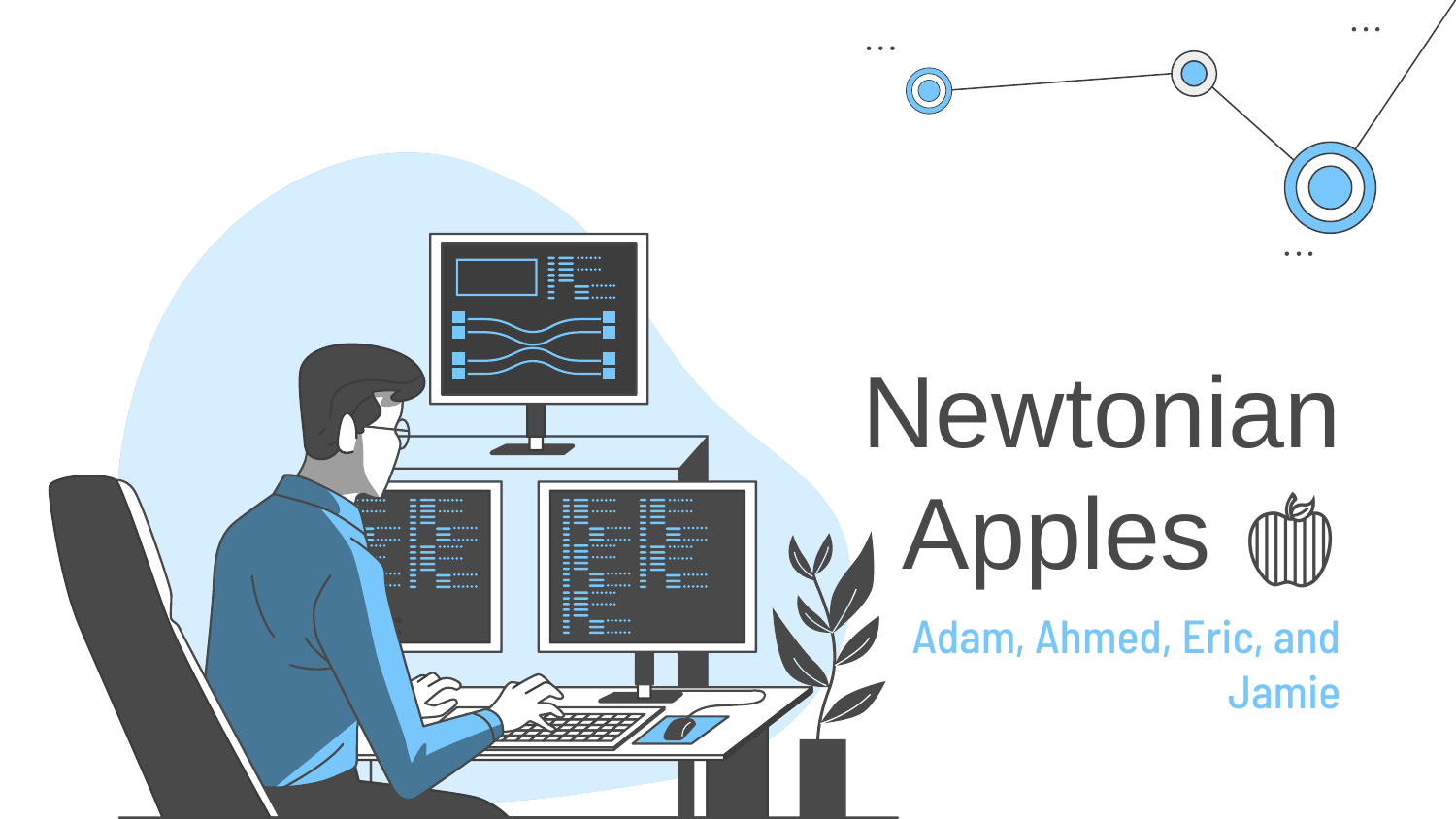

# Newtonian Apples 🍎
Adam, Ahmed, Eric, and Jamie